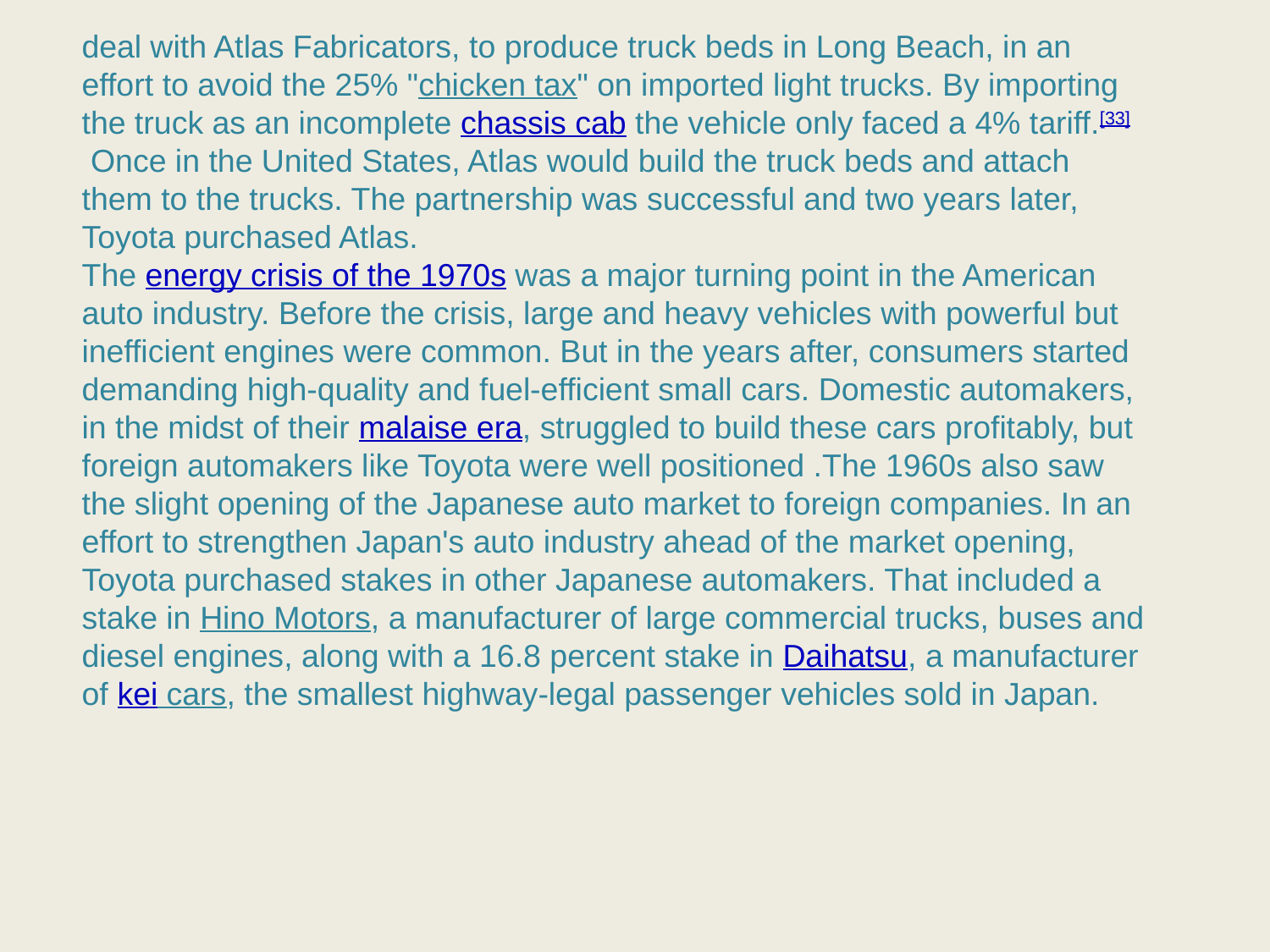

deal with Atlas Fabricators, to produce truck beds in Long Beach, in an effort to avoid the 25% "chicken tax" on imported light trucks. By importing the truck as an incomplete chassis cab the vehicle only faced a 4% tariff.[33] Once in the United States, Atlas would build the truck beds and attach them to the trucks. The partnership was successful and two years later, Toyota purchased Atlas.
The energy crisis of the 1970s was a major turning point in the American auto industry. Before the crisis, large and heavy vehicles with powerful but inefficient engines were common. But in the years after, consumers started demanding high-quality and fuel-efficient small cars. Domestic automakers, in the midst of their malaise era, struggled to build these cars profitably, but foreign automakers like Toyota were well positioned .The 1960s also saw the slight opening of the Japanese auto market to foreign companies. In an effort to strengthen Japan's auto industry ahead of the market opening, Toyota purchased stakes in other Japanese automakers. That included a stake in Hino Motors, a manufacturer of large commercial trucks, buses and diesel engines, along with a 16.8 percent stake in Daihatsu, a manufacturer of kei cars, the smallest highway-legal passenger vehicles sold in Japan.